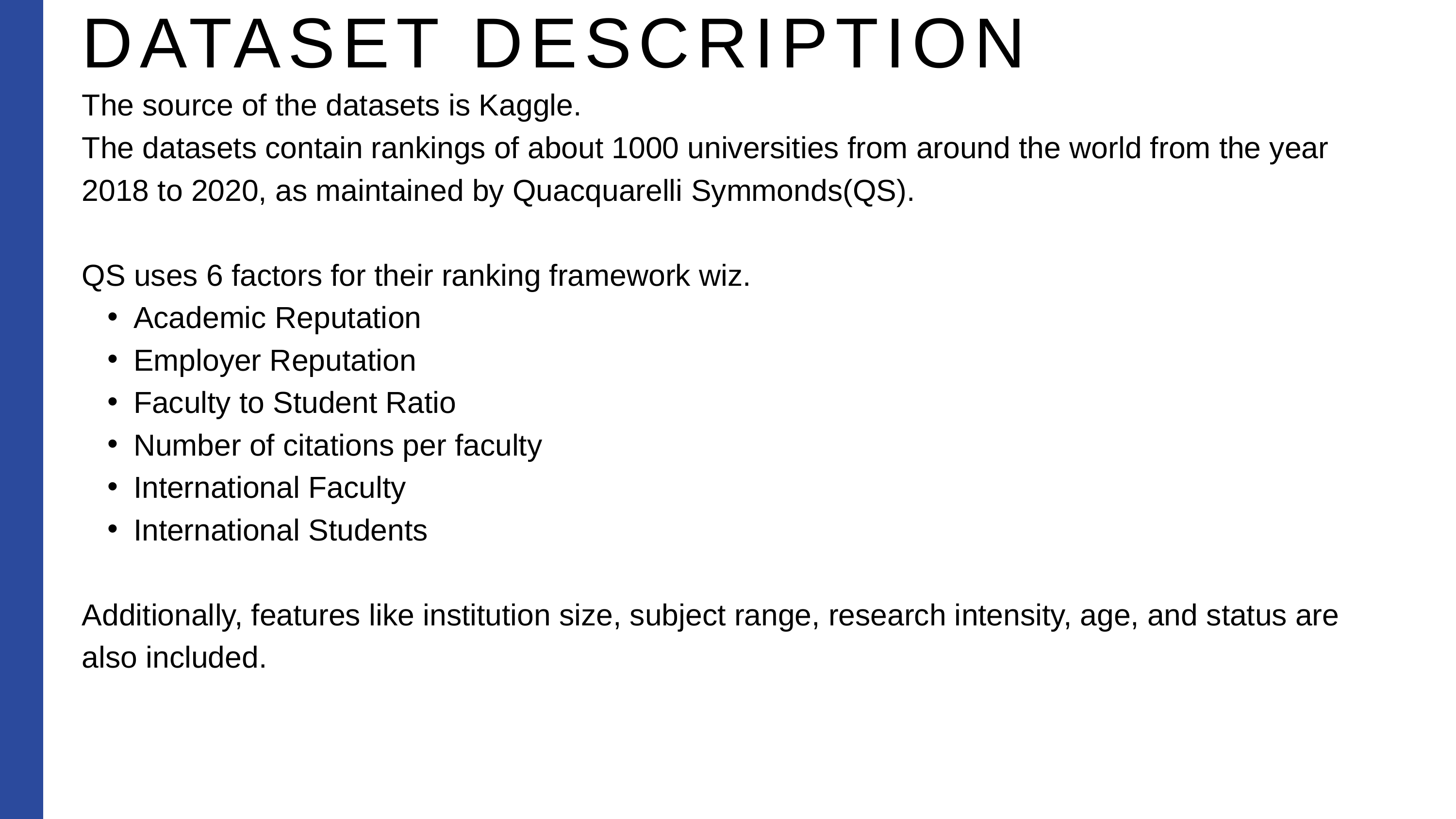

DATASET DESCRIPTION
The source of the datasets is Kaggle.
The datasets contain rankings of about 1000 universities from around the world from the year 2018 to 2020, as maintained by Quacquarelli Symmonds(QS).

QS uses 6 factors for their ranking framework wiz.
Academic Reputation
Employer Reputation
Faculty to Student Ratio
Number of citations per faculty
International Faculty
International Students

Additionally, features like institution size, subject range, research intensity, age, and status are also included.